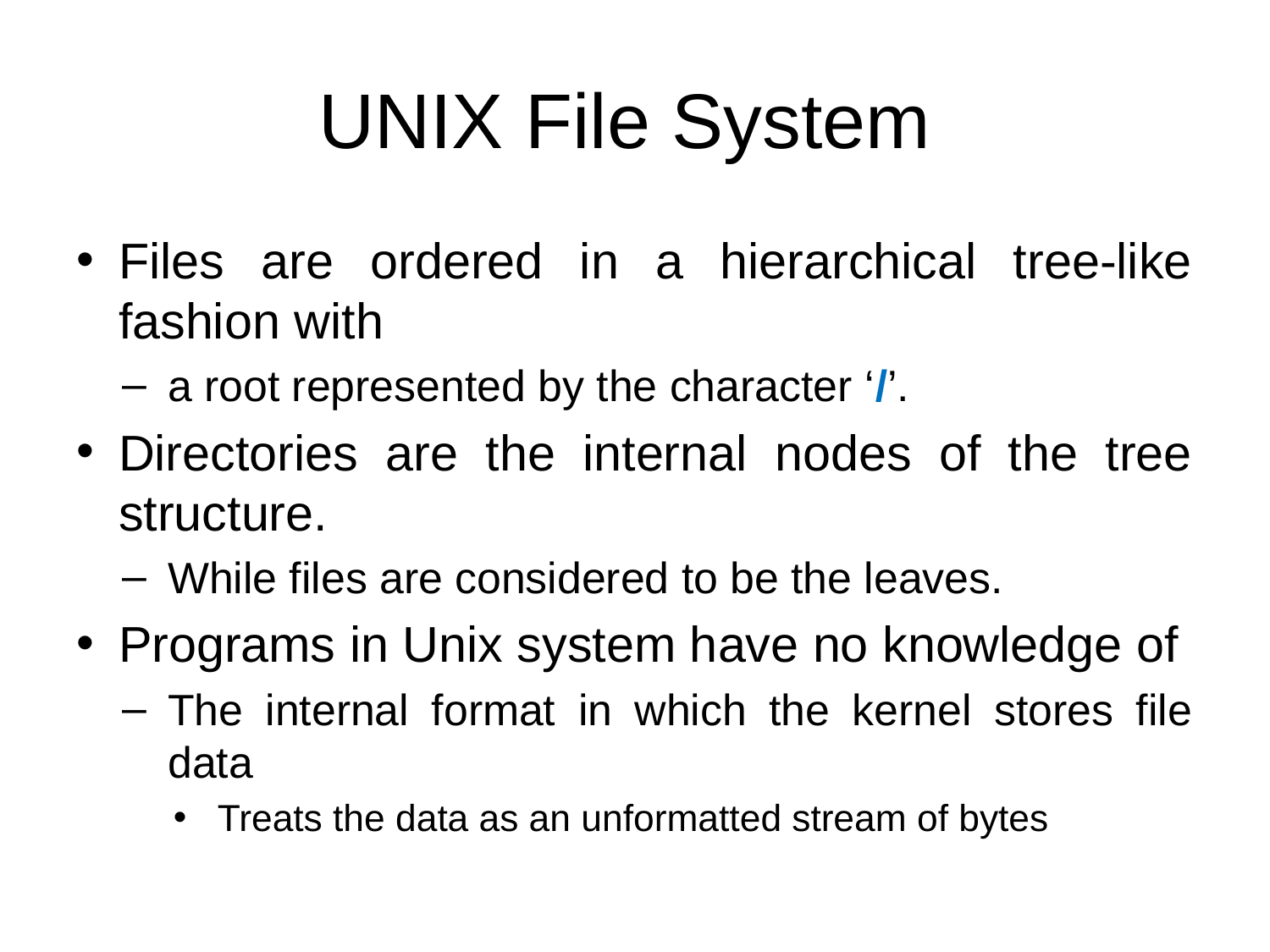

# UNIX File System
Files are ordered in a hierarchical tree-like fashion with
a root represented by the character ‘/’.
Directories are the internal nodes of the tree structure.
While files are considered to be the leaves.
Programs in Unix system have no knowledge of
The internal format in which the kernel stores file data
Treats the data as an unformatted stream of bytes